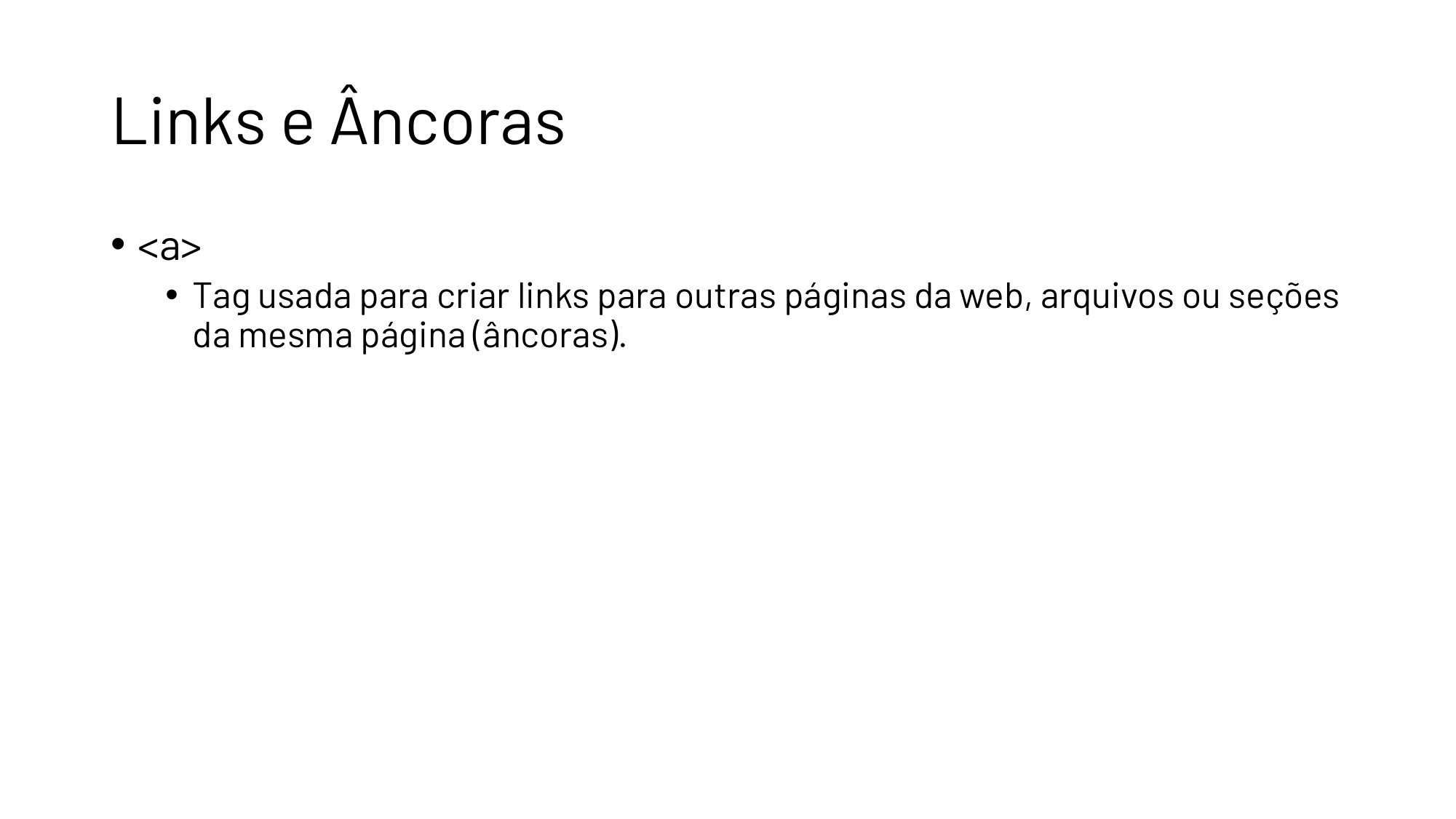

# Links e Âncoras
<a>
Tag usada para criar links para outras páginas da web, arquivos ou seções da mesma página (âncoras).